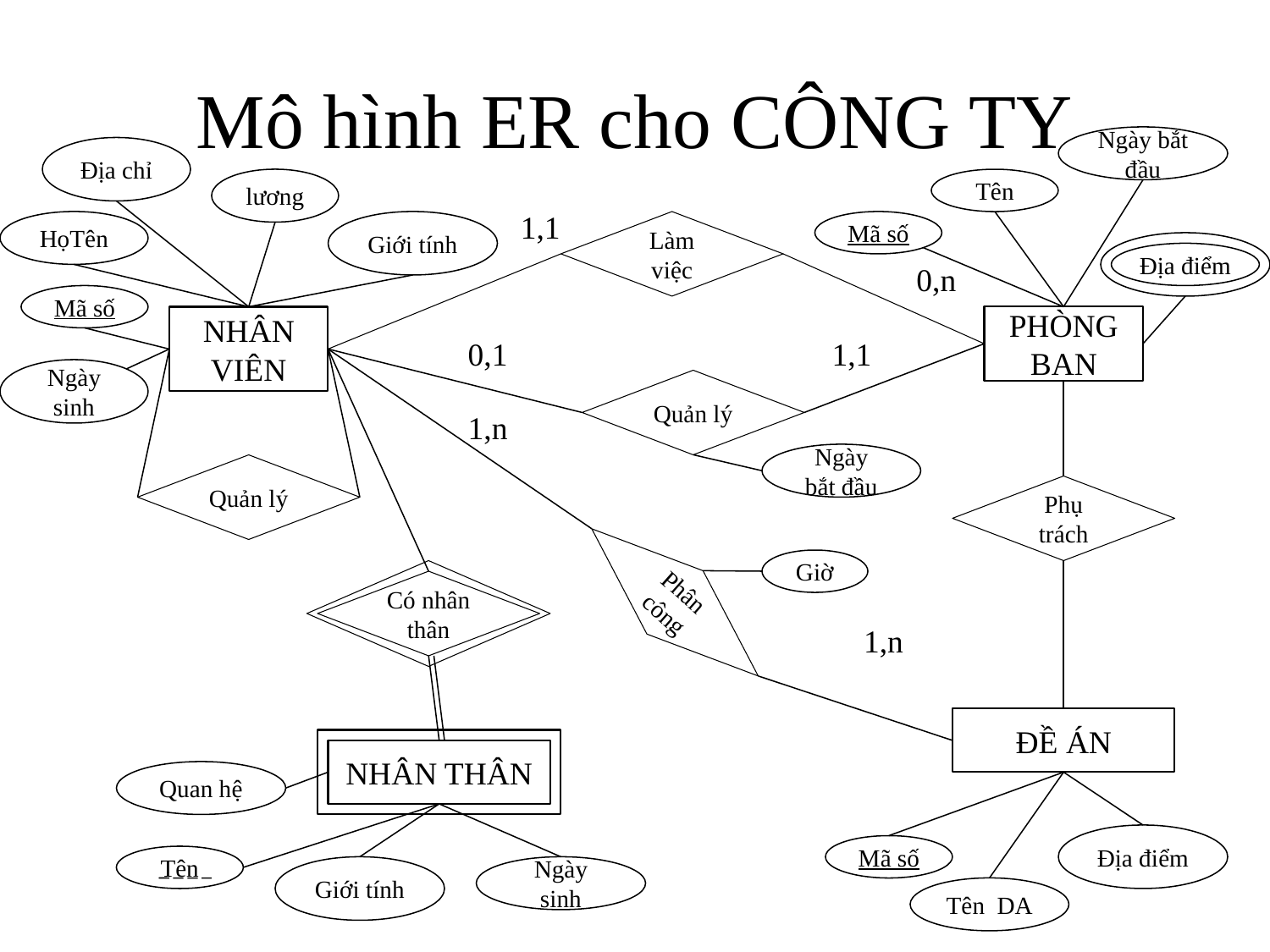

# Mô hình ER cho CÔNG TY
Ngày bắt đầu
Tên
Mã số
Địa điểm
PHÒNG BAN

Địa chỉ
lương
HọTên
Giới tính
Mã số
NHÂN VIÊN
Ngày sinh
1,1
Làm việc
0,n
0,1
1,1
Quản lý
Ngày bắt đầu
Giờ
Phân công
1,n
Quản lý
Phụ trách

Có nhân thân
1,n
ĐỀ ÁN
Mã số
Tên  DA
Địa điểm

NHÂN THÂN
Quan hệ
Tên
Giới tính
Ngày sinh